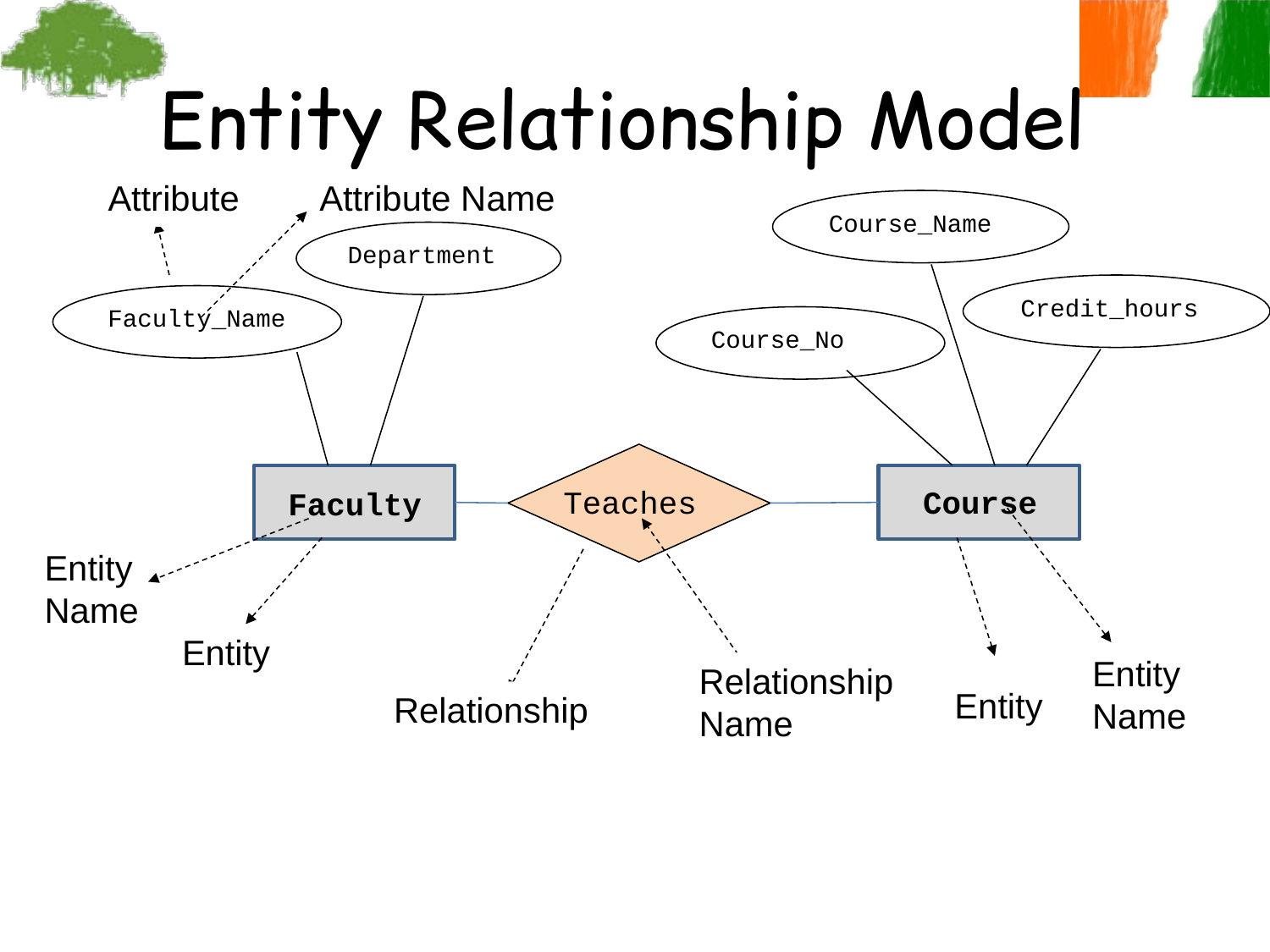

# Entity Relationship Model
Attribute
Attribute Name
Course_Name

Department

Credit_hours
Faculty_Name

Course_No

Teaches
Course
Faculty

Entity Name

Entity
Entity Name
Relationship Name
Entity
Relationship